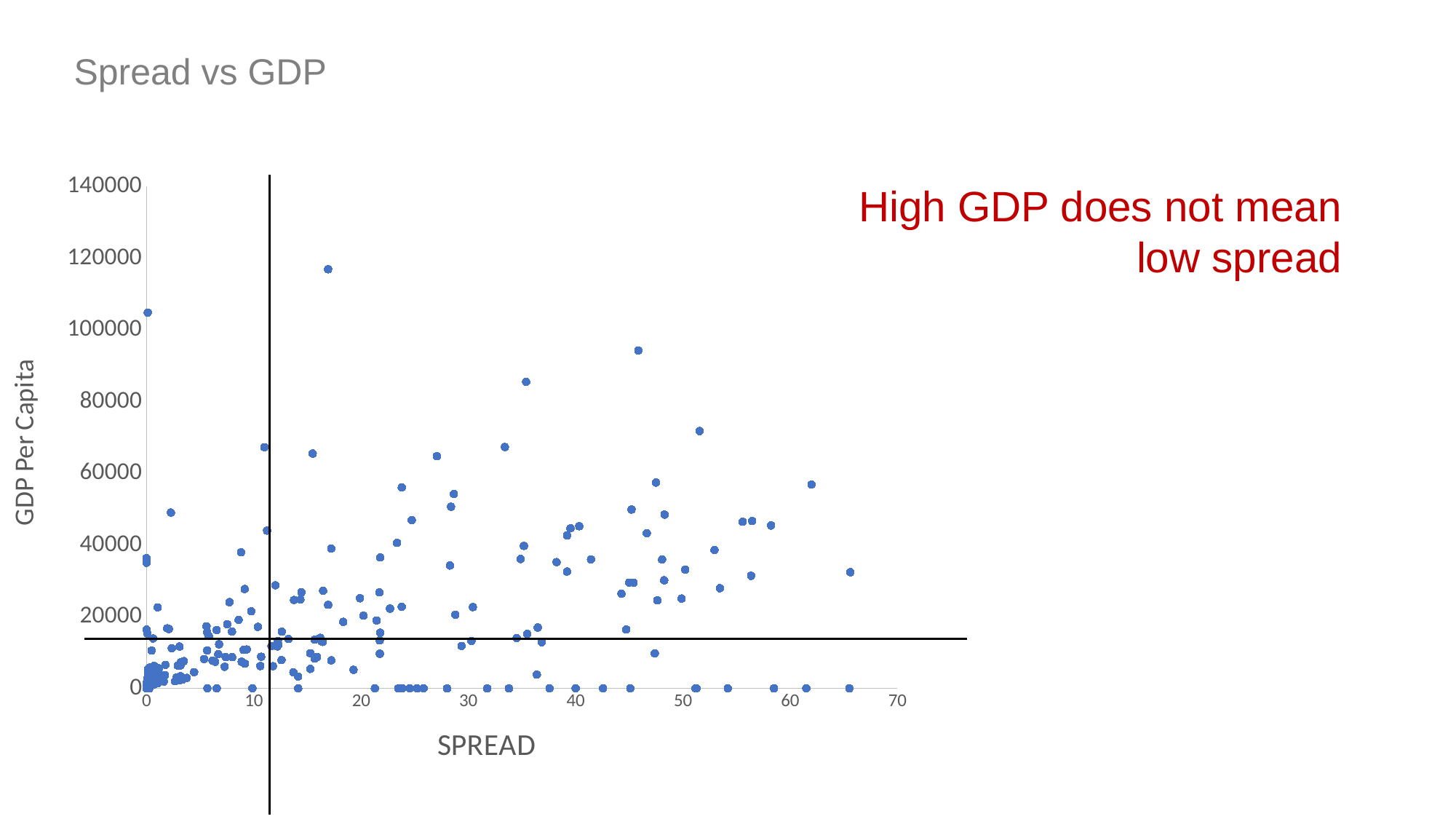

Spread vs GDP

### Chart

| Category |  |
|---|---|
High GDP does not mean low spread